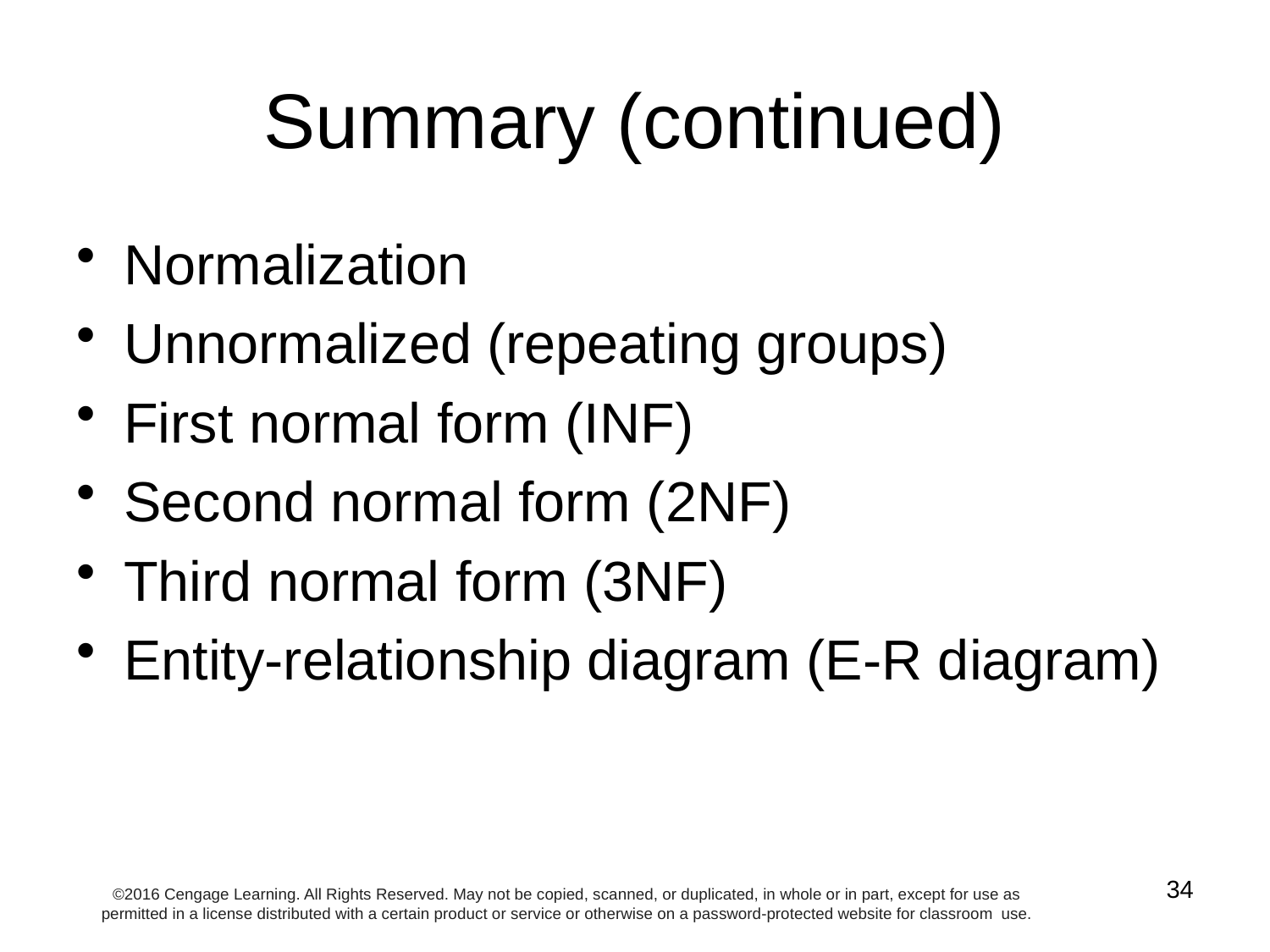

# Summary (continued)
Normalization
Unnormalized (repeating groups)
First normal form (INF)
Second normal form (2NF)
Third normal form (3NF)
Entity-relationship diagram (E-R diagram)
34
©2016 Cengage Learning. All Rights Reserved. May not be copied, scanned, or duplicated, in whole or in part, except for use as permitted in a license distributed with a certain product or service or otherwise on a password-protected website for classroom  use.